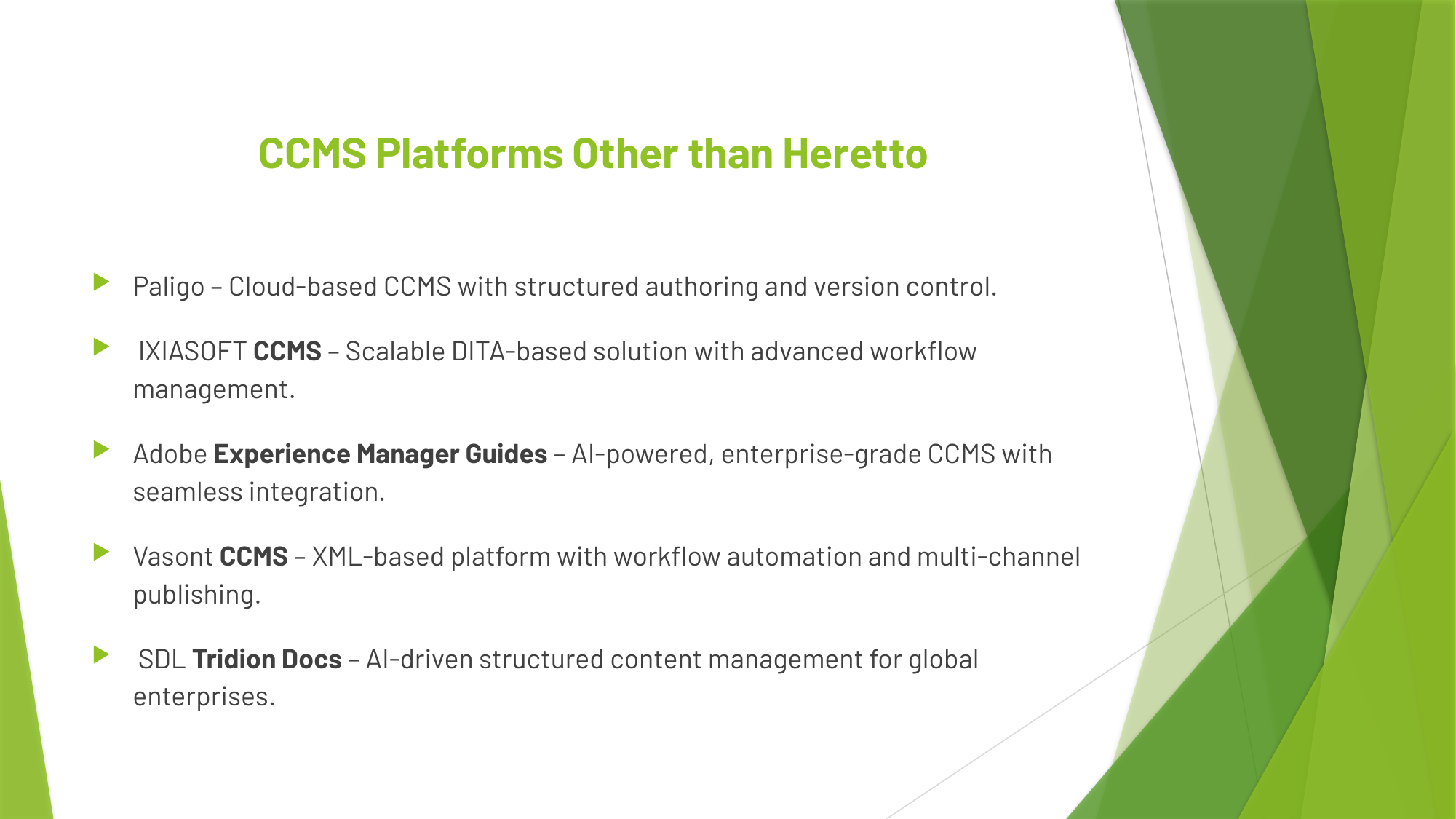

# CCMS Platforms Other than Heretto
Paligo – Cloud-based CCMS with structured authoring and version control.
 IXIASOFT CCMS – Scalable DITA-based solution with advanced workflow management.
Adobe Experience Manager Guides – AI-powered, enterprise-grade CCMS with seamless integration.
Vasont CCMS – XML-based platform with workflow automation and multi-channel publishing.
 SDL Tridion Docs – AI-driven structured content management for global enterprises.